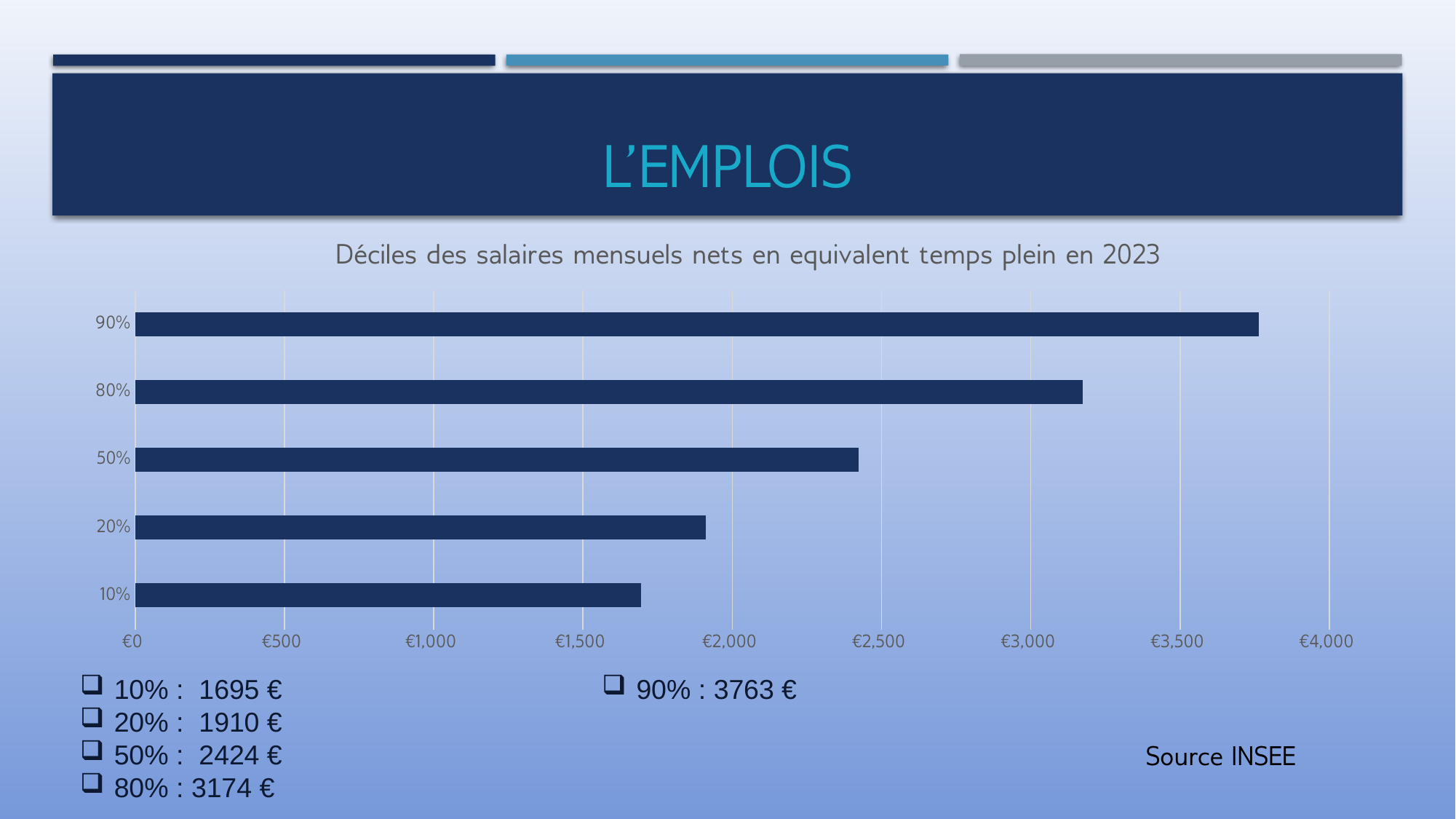

# L’emplois

### Chart: Déciles des salaires mensuels nets en equivalent temps plein en 2023

| Category | Colonne1 |
|---|---|
| 0.1 | 1695.0 |
| 0.2 | 1910.0 |
| 0.5 | 2424.0 |
| 0.8 | 3174.0 |
| 0.9 | 3763.0 |
10% :  1695 €
20% :  1910 €
50% :  2424 €
80% : 3174 €
90% : 3763 €
Source INSEE